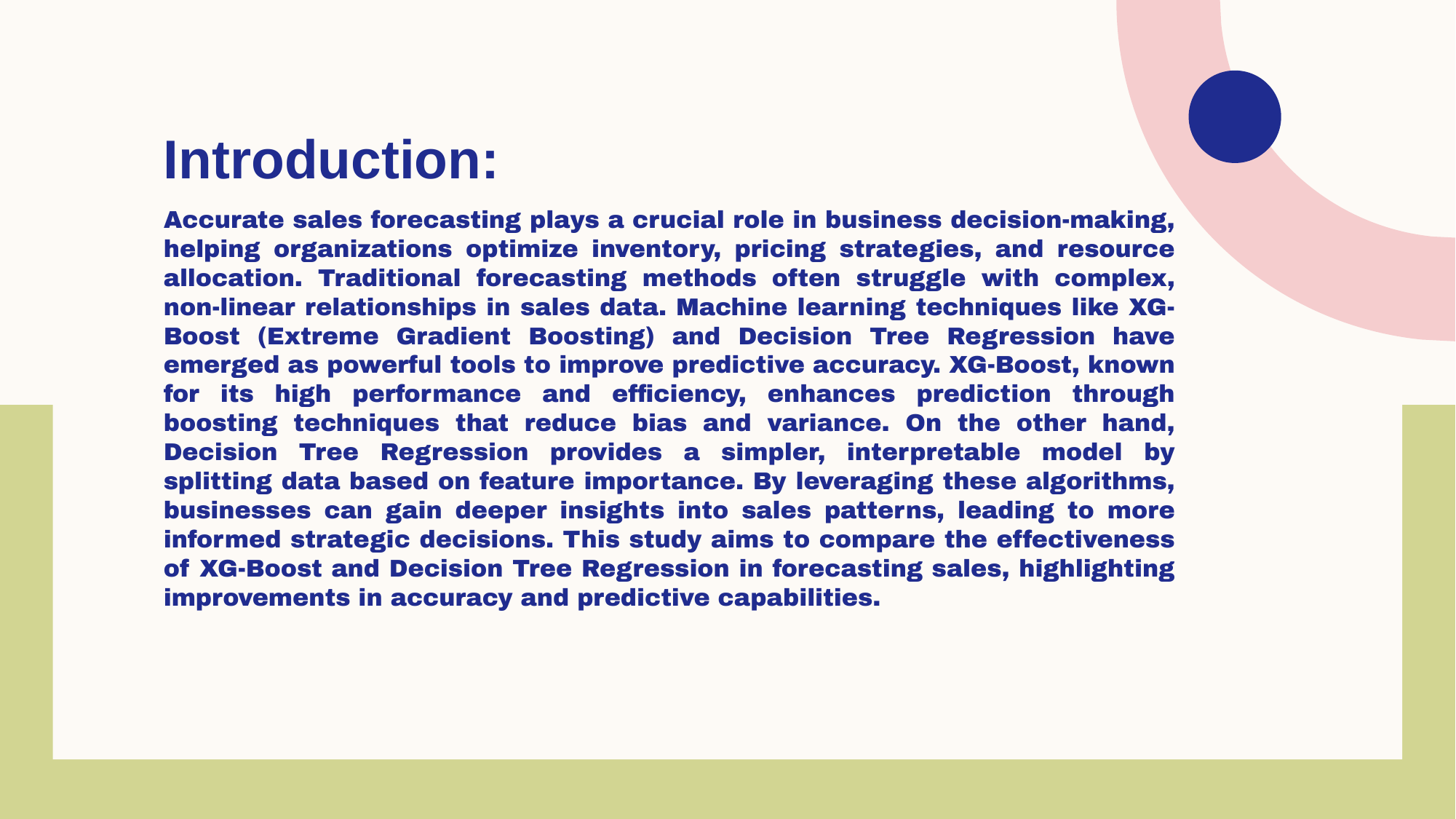

Introduction:
Accurate sales forecasting plays a crucial role in business decision-making, helping organizations optimize inventory, pricing strategies, and resource allocation. Traditional forecasting methods often struggle with complex, non-linear relationships in sales data. Machine learning techniques like XG-Boost (Extreme Gradient Boosting) and Decision Tree Regression have emerged as powerful tools to improve predictive accuracy. XG-Boost, known for its high performance and efficiency, enhances prediction through boosting techniques that reduce bias and variance. On the other hand, Decision Tree Regression provides a simpler, interpretable model by splitting data based on feature importance. By leveraging these algorithms, businesses can gain deeper insights into sales patterns, leading to more informed strategic decisions. This study aims to compare the effectiveness of XG-Boost and Decision Tree Regression in forecasting sales, highlighting improvements in accuracy and predictive capabilities.